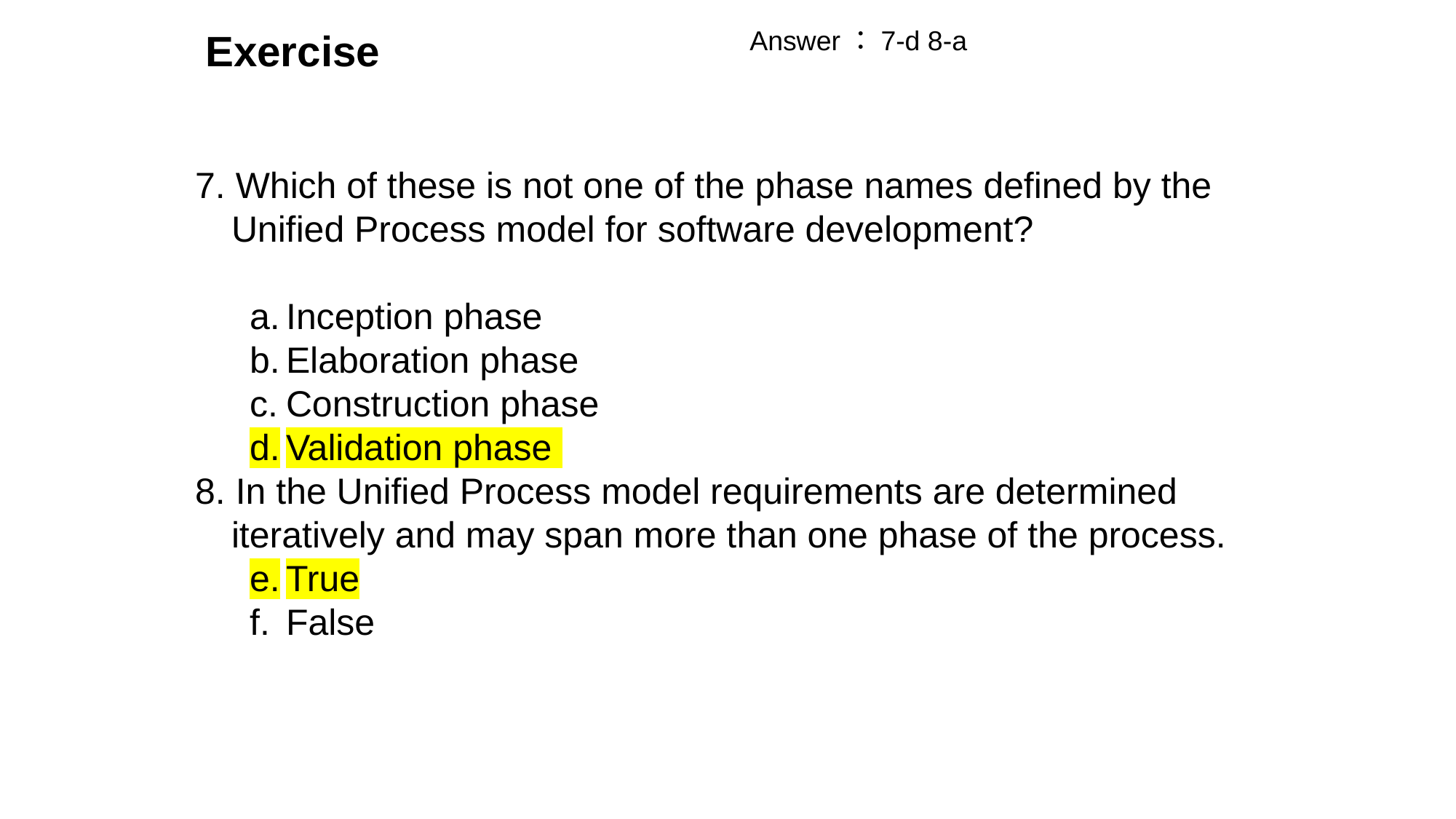

Answer：7-d 8-a
Exercise

7. Which of these is not one of the phase names defined by the Unified Process model for software development?
Inception phase
Elaboration phase
Construction phase
Validation phase
8. In the Unified Process model requirements are determined iteratively and may span more than one phase of the process.
True
False

© 2010 Sichuan University All rights reserved.  |  Confidential